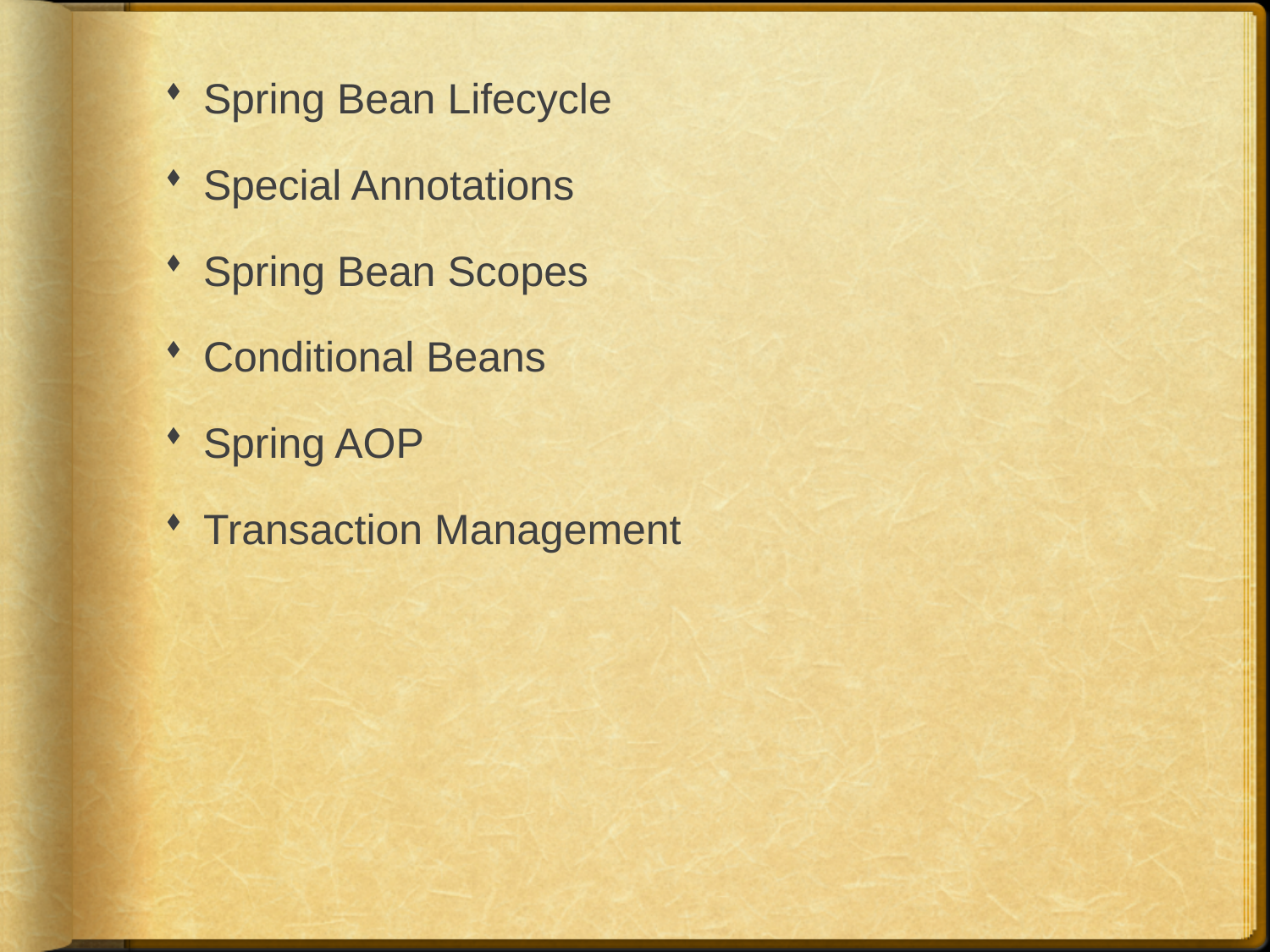

Spring Bean Lifecycle
Special Annotations
Spring Bean Scopes
Conditional Beans
Spring AOP
Transaction Management